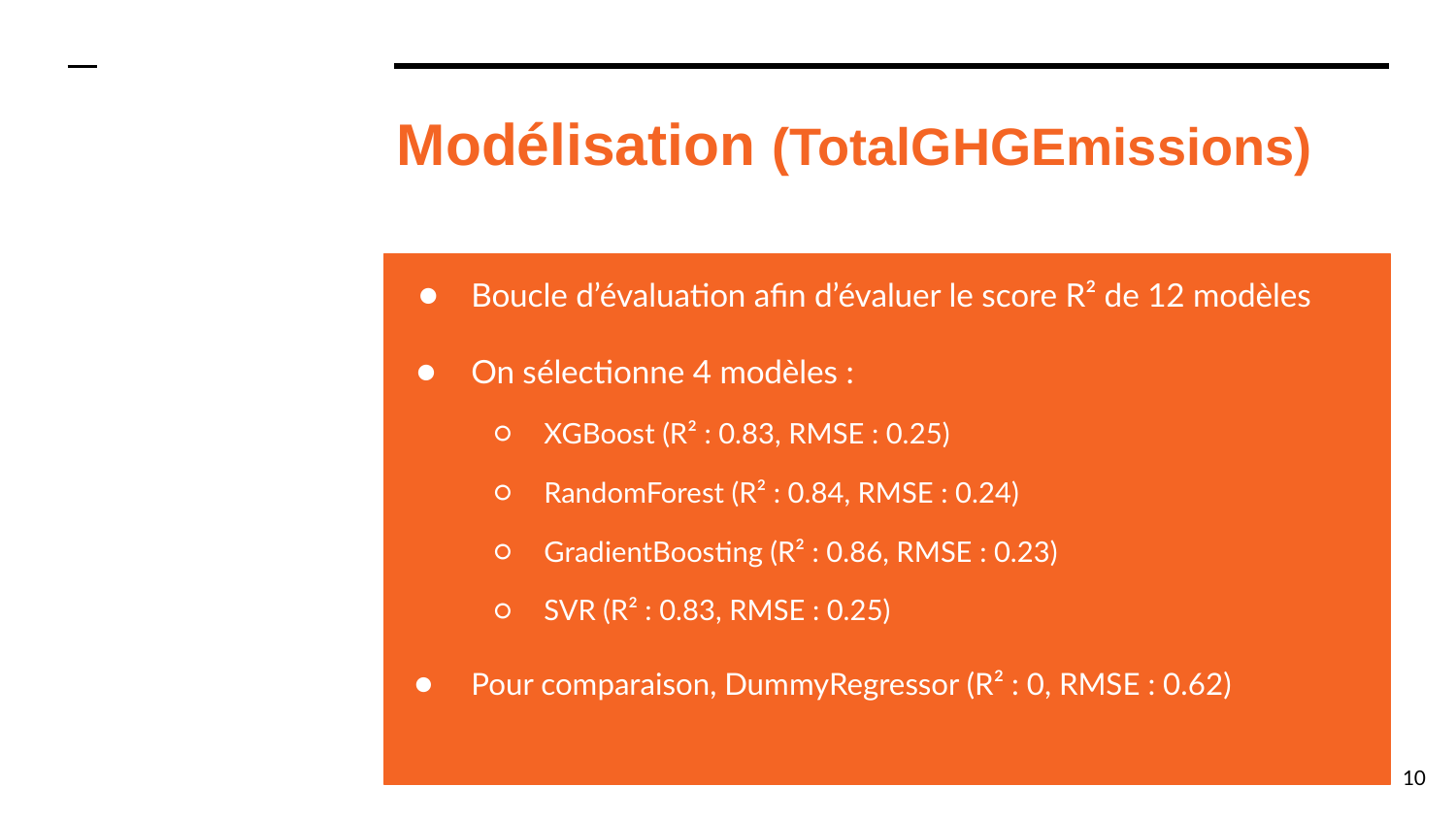

# Modélisation (TotalGHGEmissions)
Boucle d’évaluation afin d’évaluer le score R² de 12 modèles
On sélectionne 4 modèles :
XGBoost (R² : 0.83, RMSE : 0.25)
RandomForest (R² : 0.84, RMSE : 0.24)
GradientBoosting (R² : 0.86, RMSE : 0.23)
SVR (R² : 0.83, RMSE : 0.25)
Pour comparaison, DummyRegressor (R² : 0, RMSE : 0.62)

10